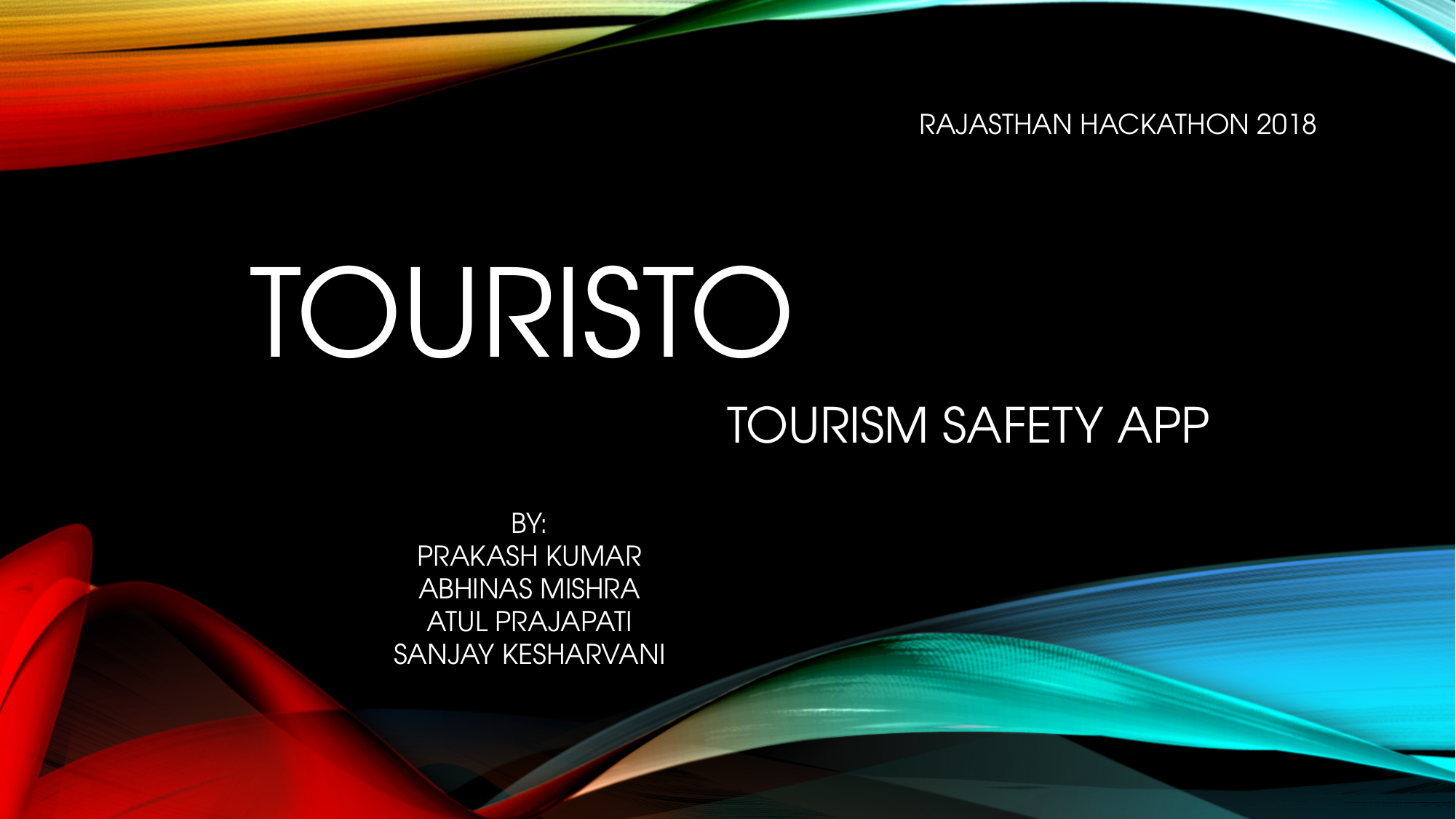

Rajasthan Hackathon 2018
# Touristo
                 tourism safety App
By:
Prakash Kumar
Abhinas Mishra
Atul Prajapati
Sanjay Kesharvani